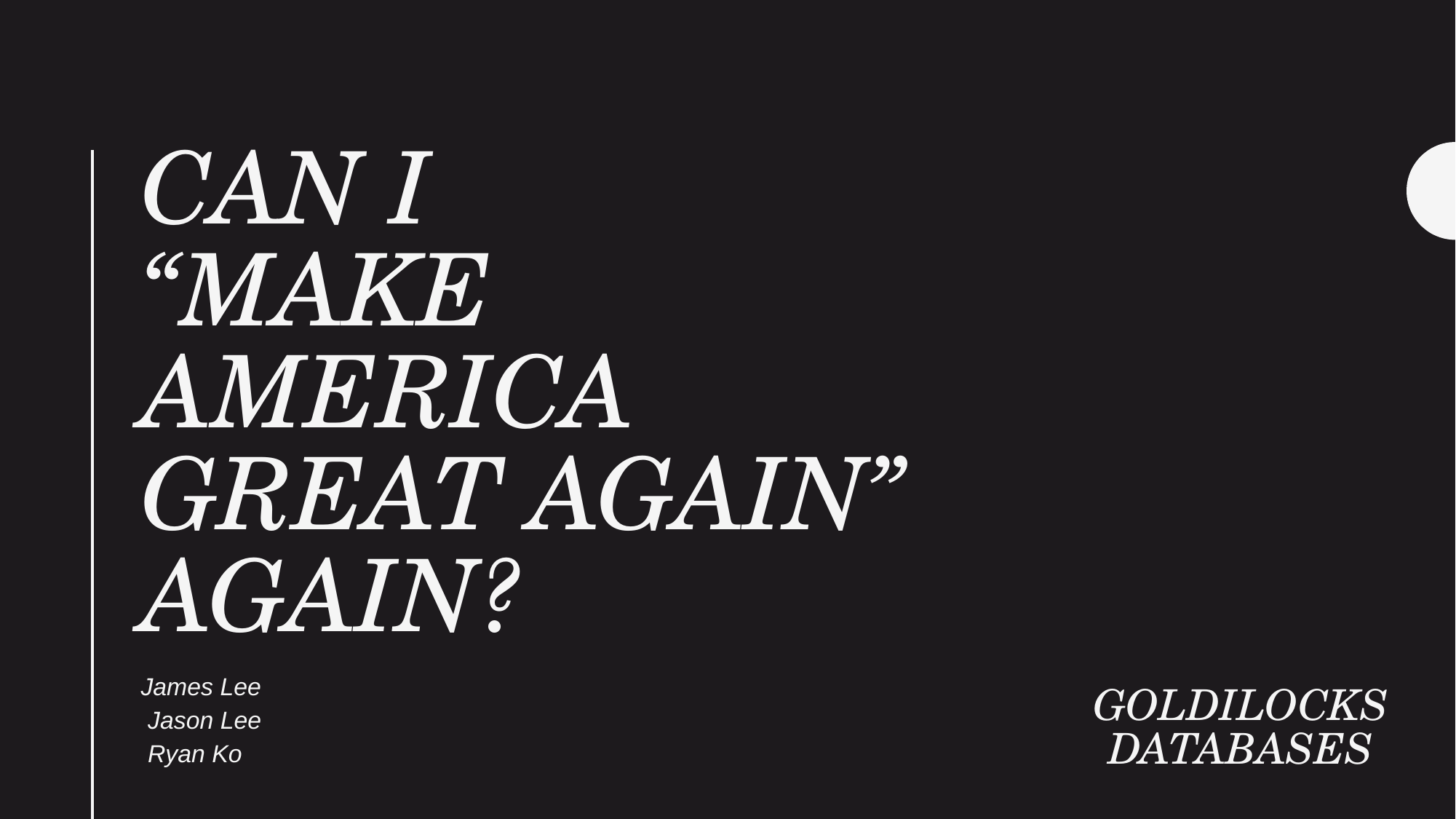

# Can I “Make America great again” Again?
James Lee
 Jason Lee
 Ryan Ko
Goldilocks
Databases